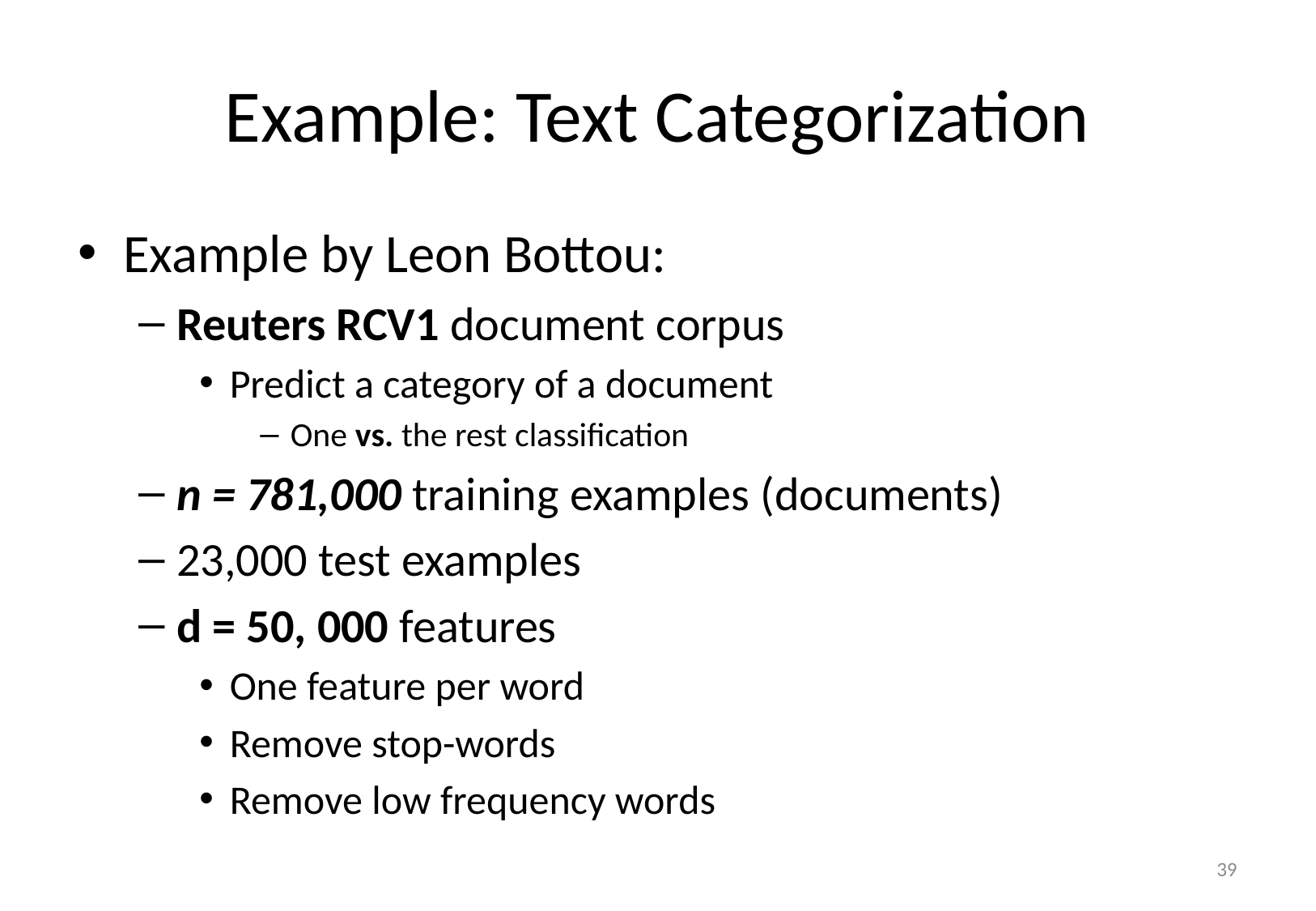

# Example: Text Categorization
Example by Leon Bottou:
Reuters RCV1 document corpus
Predict a category of a document
One vs. the rest classification
n = 781,000 training examples (documents)
23,000 test examples
d = 50, 000 features
One feature per word
Remove stop-words
Remove low frequency words
39